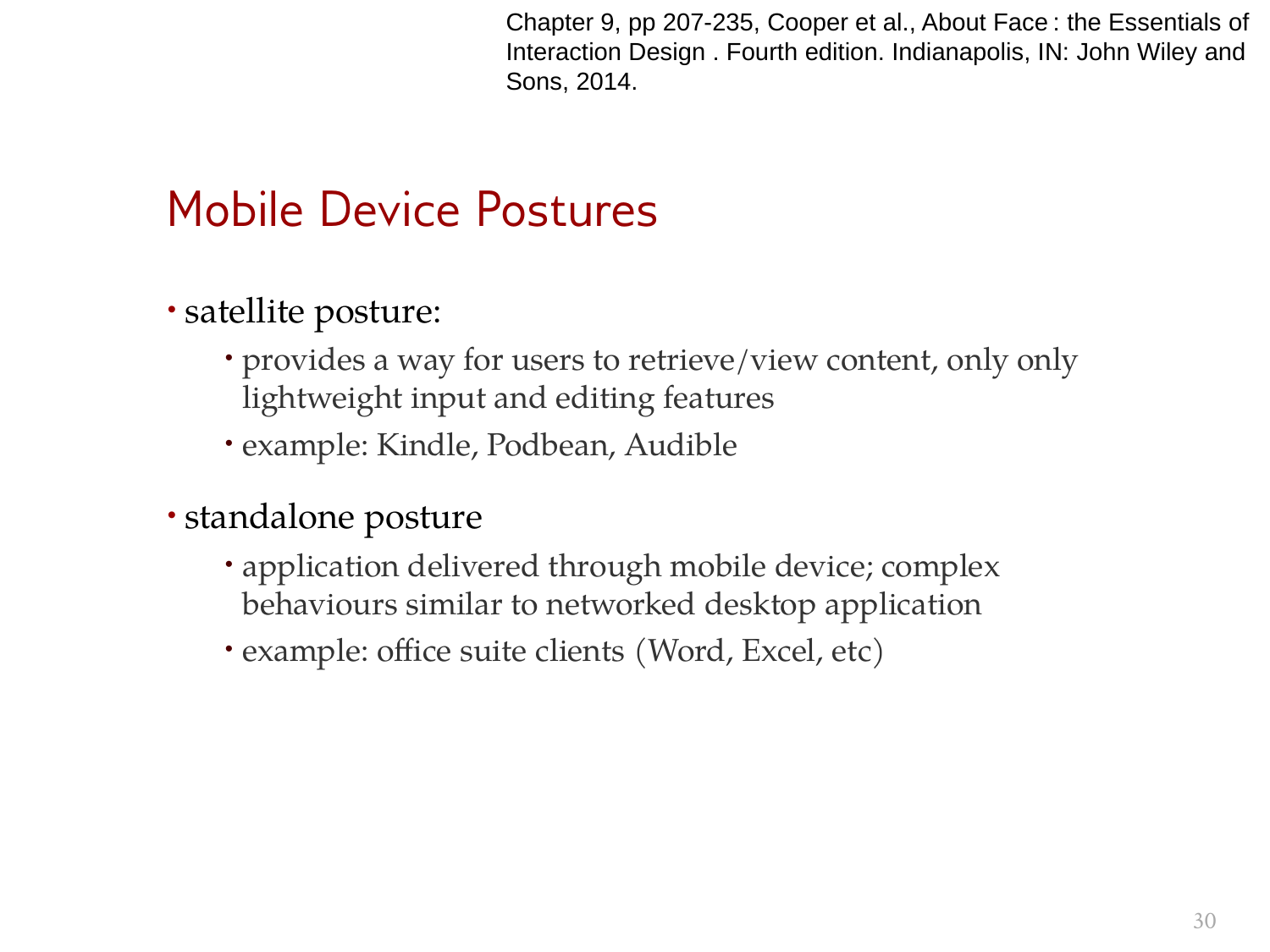

Chapter 9, pp 207-235, Cooper et al., About Face : the Essentials of Interaction Design . Fourth edition. Indianapolis, IN: John Wiley and Sons, 2014.
# Mobile Device Postures
satellite posture:
provides a way for users to retrieve/view content, only only lightweight input and editing features
example: Kindle, Podbean, Audible
standalone posture
application delivered through mobile device; complex behaviours similar to networked desktop application
example: office suite clients (Word, Excel, etc)

30